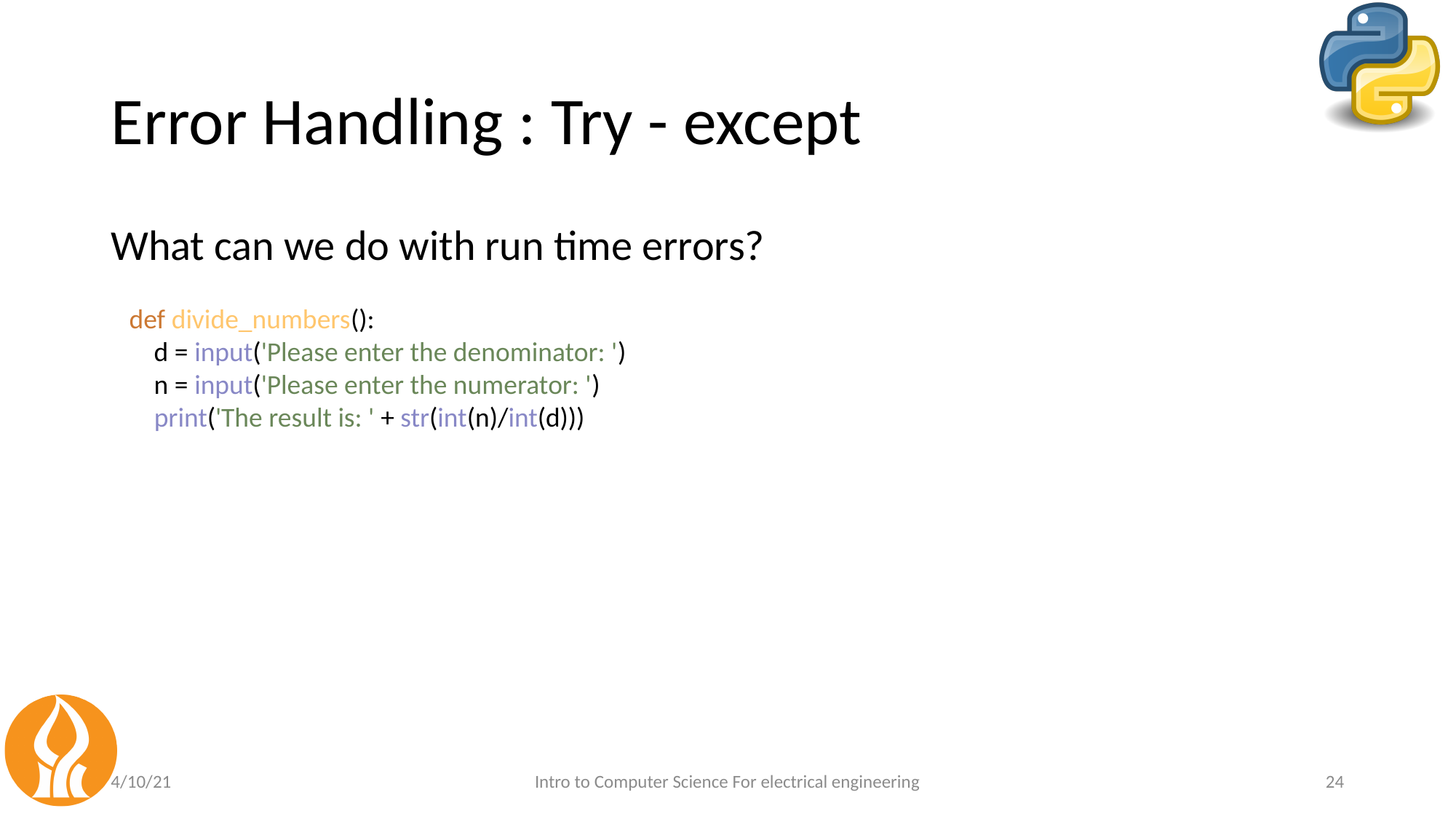

# Error Handling : Try - except

What can we do with run time errors?

def divide_numbers():
    d = input('Please enter the denominator: ')
    n = input('Please enter the numerator: ')
    print('The result is: ' + str(int(n)/int(d)))
4/10/21
Intro to Computer Science For electrical engineering
24